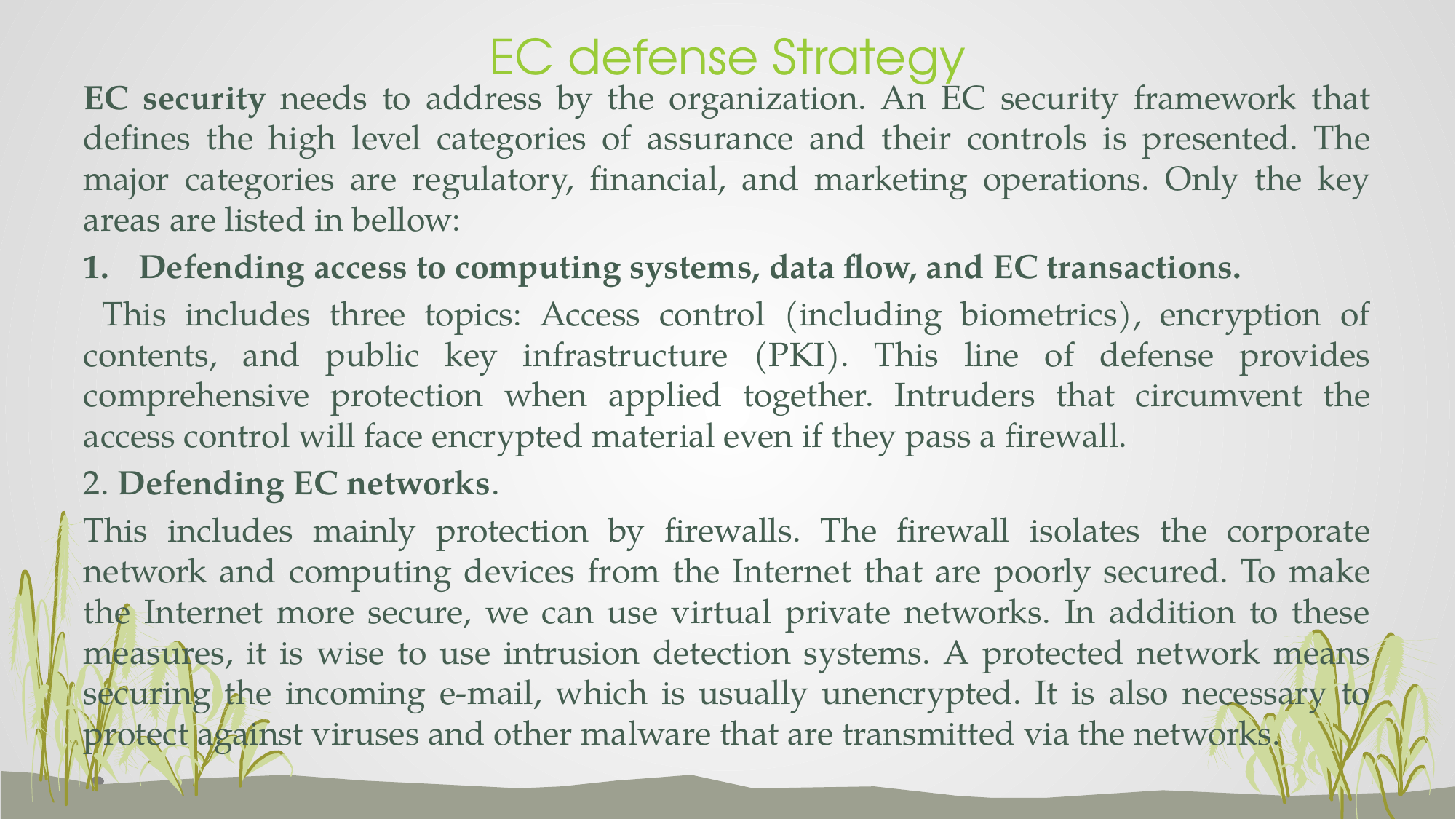

# EC defense Strategy
EC security needs to address by the organization. An EC security framework that defines the high level categories of assurance and their controls is presented. The major categories are regulatory, financial, and marketing operations. Only the key areas are listed in bellow:
Defending access to computing systems, data flow, and EC transactions.
 This includes three topics: Access control (including biometrics), encryption of contents, and public key infrastructure (PKI). This line of defense provides comprehensive protection when applied together. Intruders that circumvent the access control will face encrypted material even if they pass a firewall.
2. Defending EC networks.
This includes mainly protection by firewalls. The firewall isolates the corporate network and computing devices from the Internet that are poorly secured. To make the Internet more secure, we can use virtual private networks. In addition to these measures, it is wise to use intrusion detection systems. A protected network means securing the incoming e-mail, which is usually unencrypted. It is also necessary to protect against viruses and other malware that are transmitted via the networks.